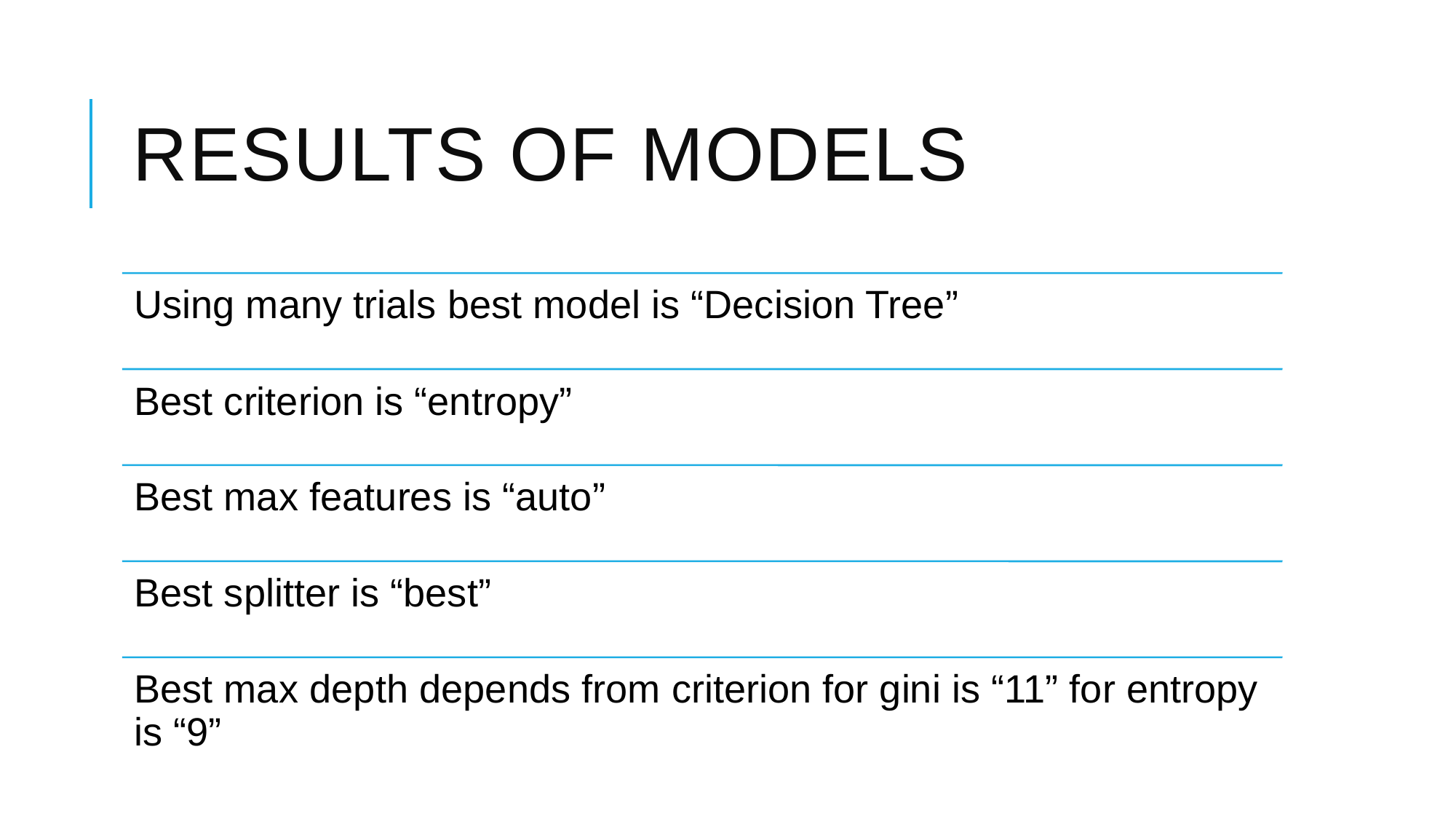

# Results of Models
Using many trials best model is “Decision Tree”
Best criterion is “entropy”
Best max features is “auto”
Best splitter is “best”
Best max depth depends from criterion for gini is “11” for entropy is “9”